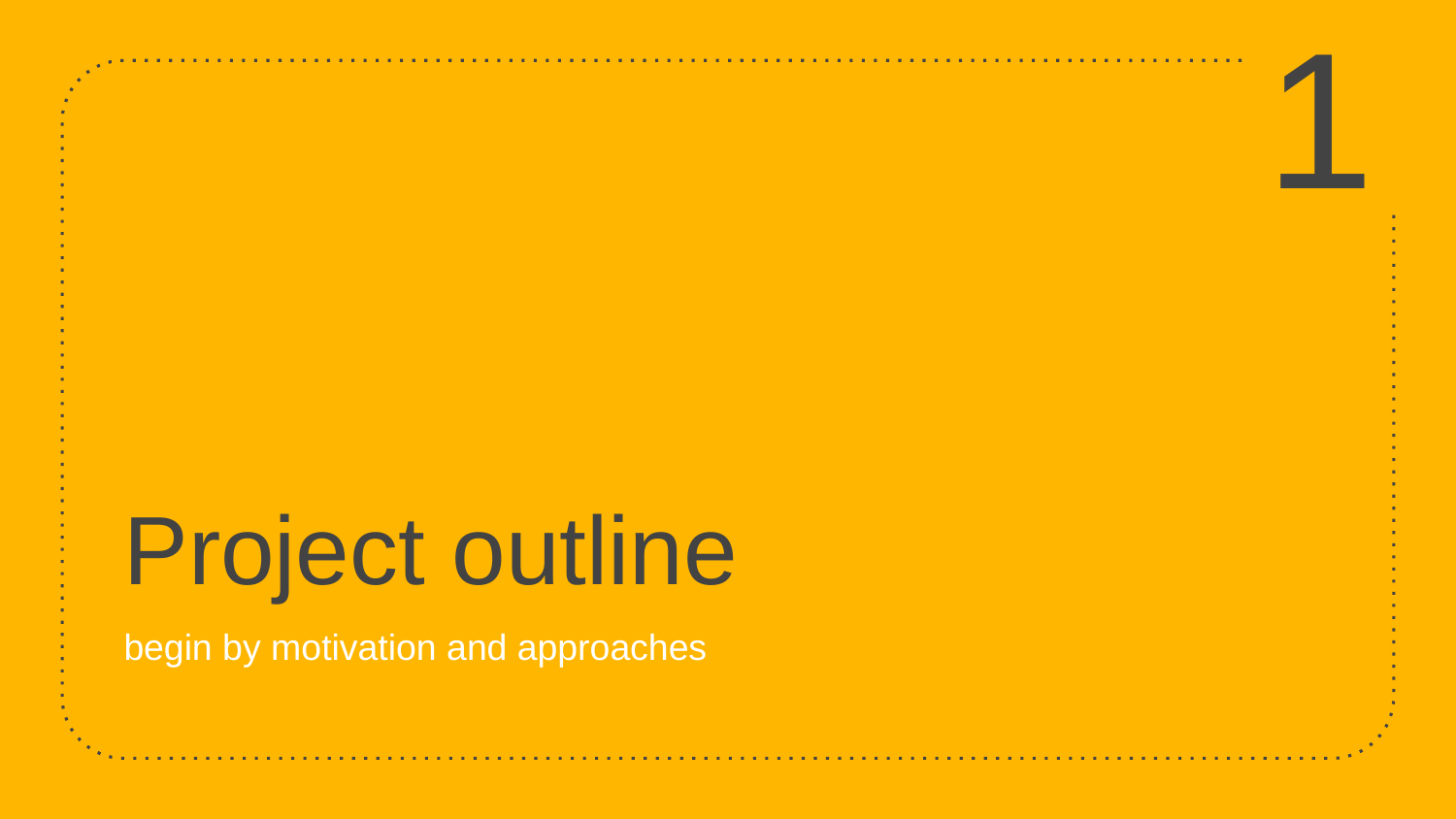

1
# Project outline
begin by motivation and approaches